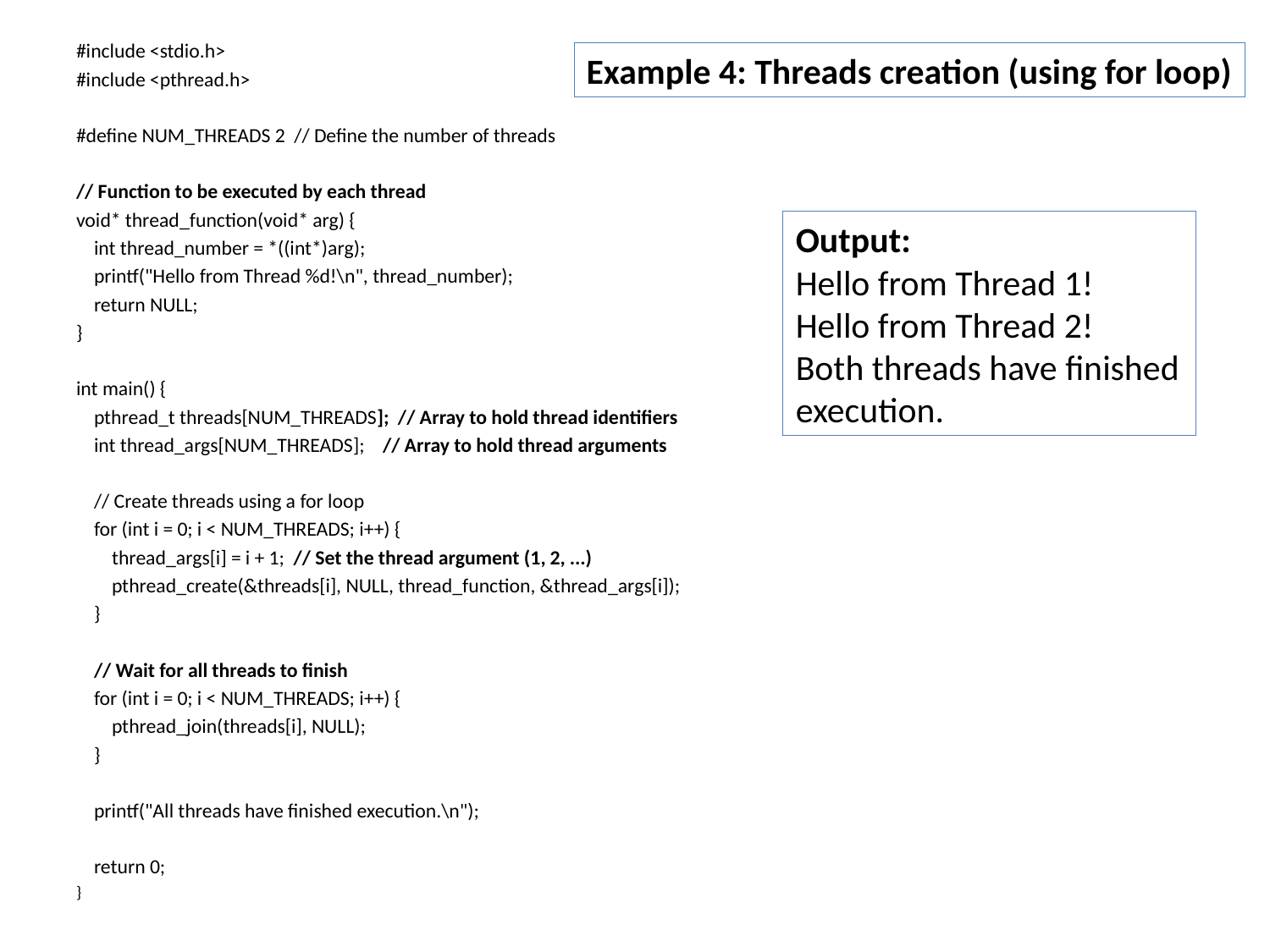

#include <stdio.h>
#include <pthread.h>

#define NUM_THREADS 2  // Define the number of threads

// Function to be executed by each thread
void* thread_function(void* arg) {
    int thread_number = *((int*)arg);
    printf("Hello from Thread %d!\n", thread_number);
    return NULL;
}

int main() {
    pthread_t threads[NUM_THREADS];  // Array to hold thread identifiers
    int thread_args[NUM_THREADS];    // Array to hold thread arguments

    // Create threads using a for loop
    for (int i = 0; i < NUM_THREADS; i++) {
        thread_args[i] = i + 1;  // Set the thread argument (1, 2, ...)
        pthread_create(&threads[i], NULL, thread_function, &thread_args[i]);
    }

    // Wait for all threads to finish
    for (int i = 0; i < NUM_THREADS; i++) {
        pthread_join(threads[i], NULL);
    }

    printf("All threads have finished execution.\n");

    return 0;
}

Example 4: Threads creation (using for loop)
Output:
Hello from Thread 1!
Hello from Thread 2!
Both threads have finished execution.